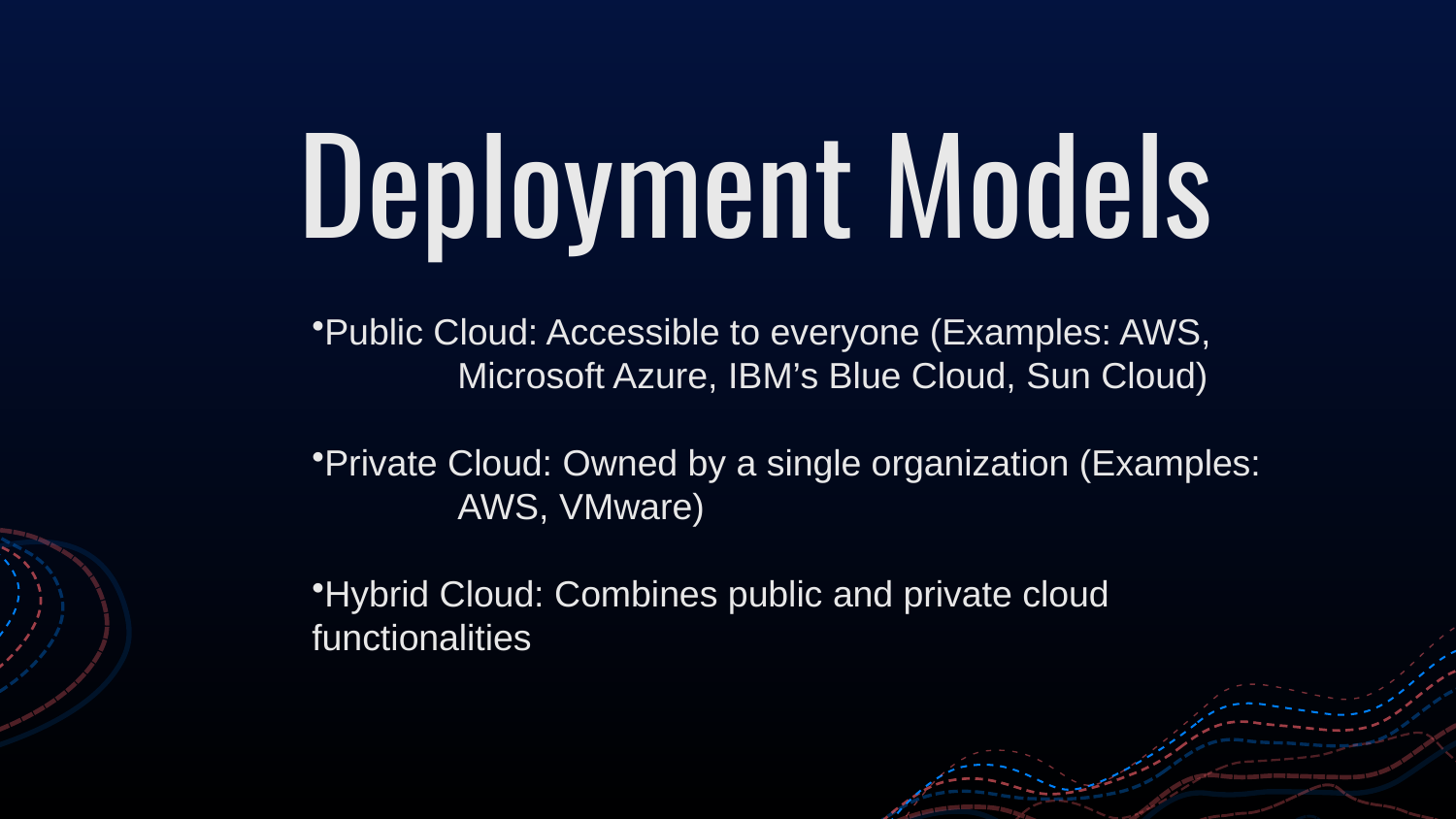

# Deployment Models

Public Cloud: Accessible to everyone (Examples: AWS, 	Microsoft Azure, IBM’s Blue Cloud, Sun Cloud)

Private Cloud: Owned by a single organization (Examples: 	AWS, VMware)

Hybrid Cloud: Combines public and private cloud 	functionalities